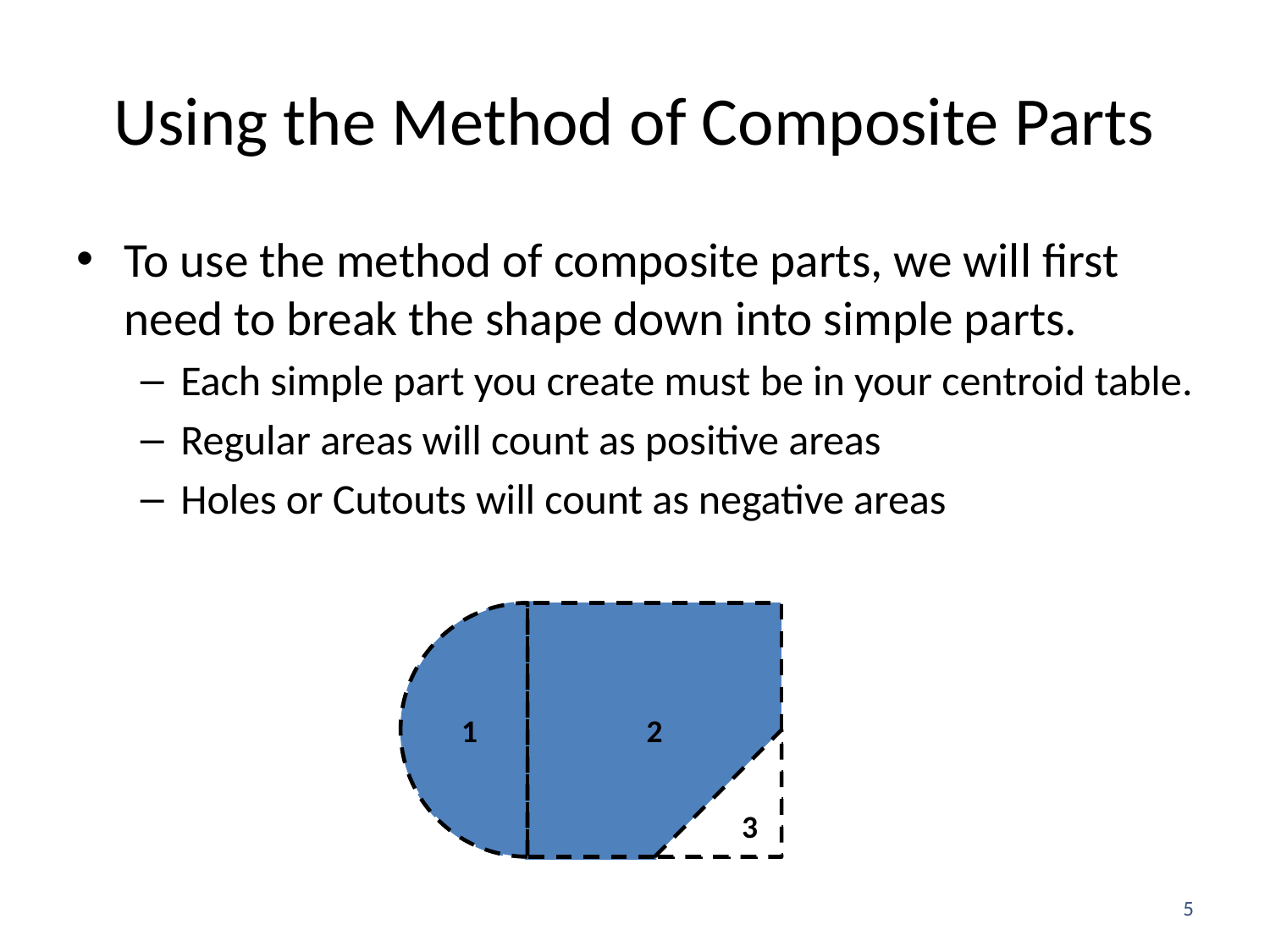

# Using the Method of Composite Parts
To use the method of composite parts, we will first need to break the shape down into simple parts.
Each simple part you create must be in your centroid table.
Regular areas will count as positive areas
Holes or Cutouts will count as negative areas
1               .

2

3

5